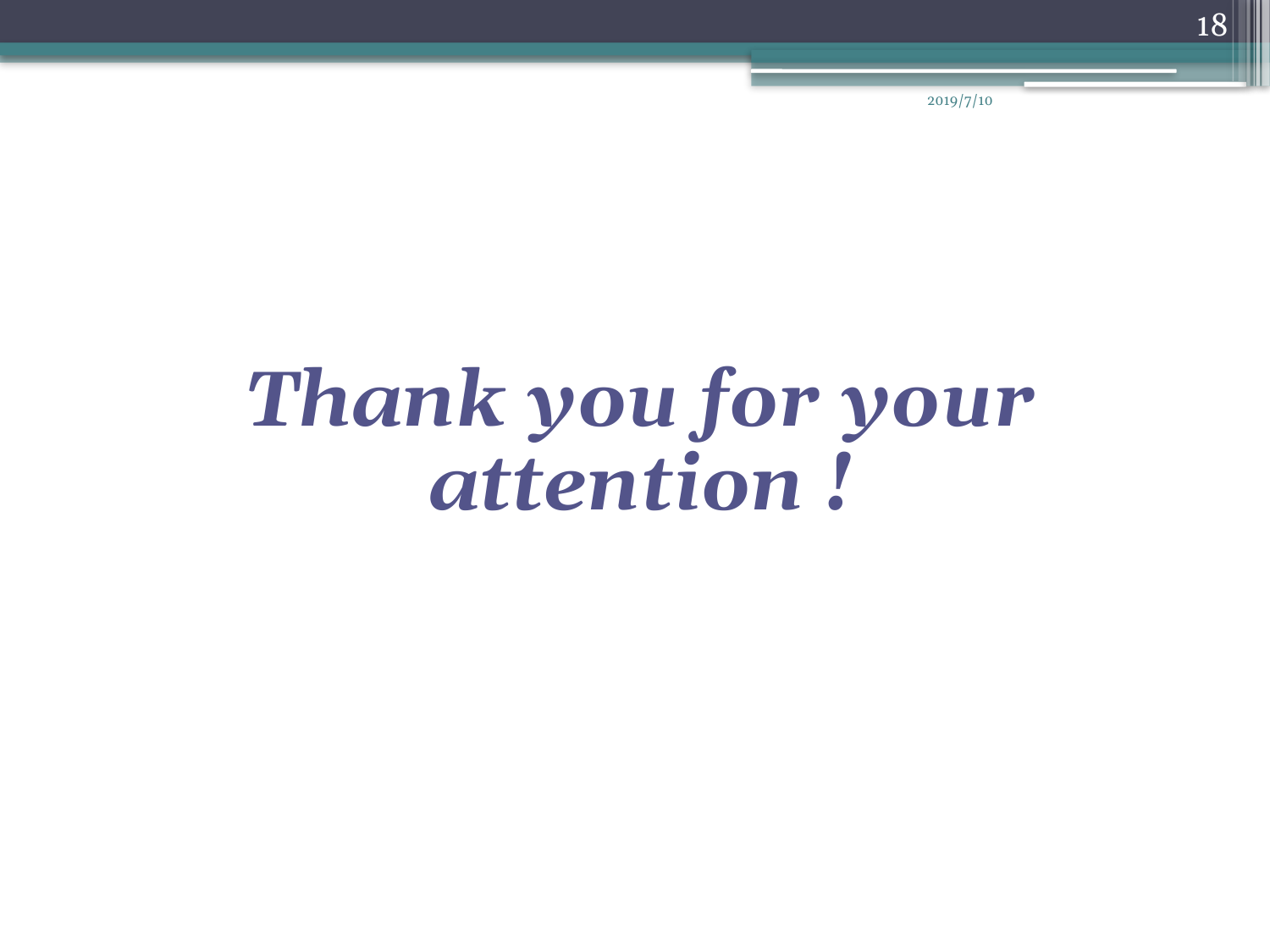

18
2019/7/10
Thank you for your attention !